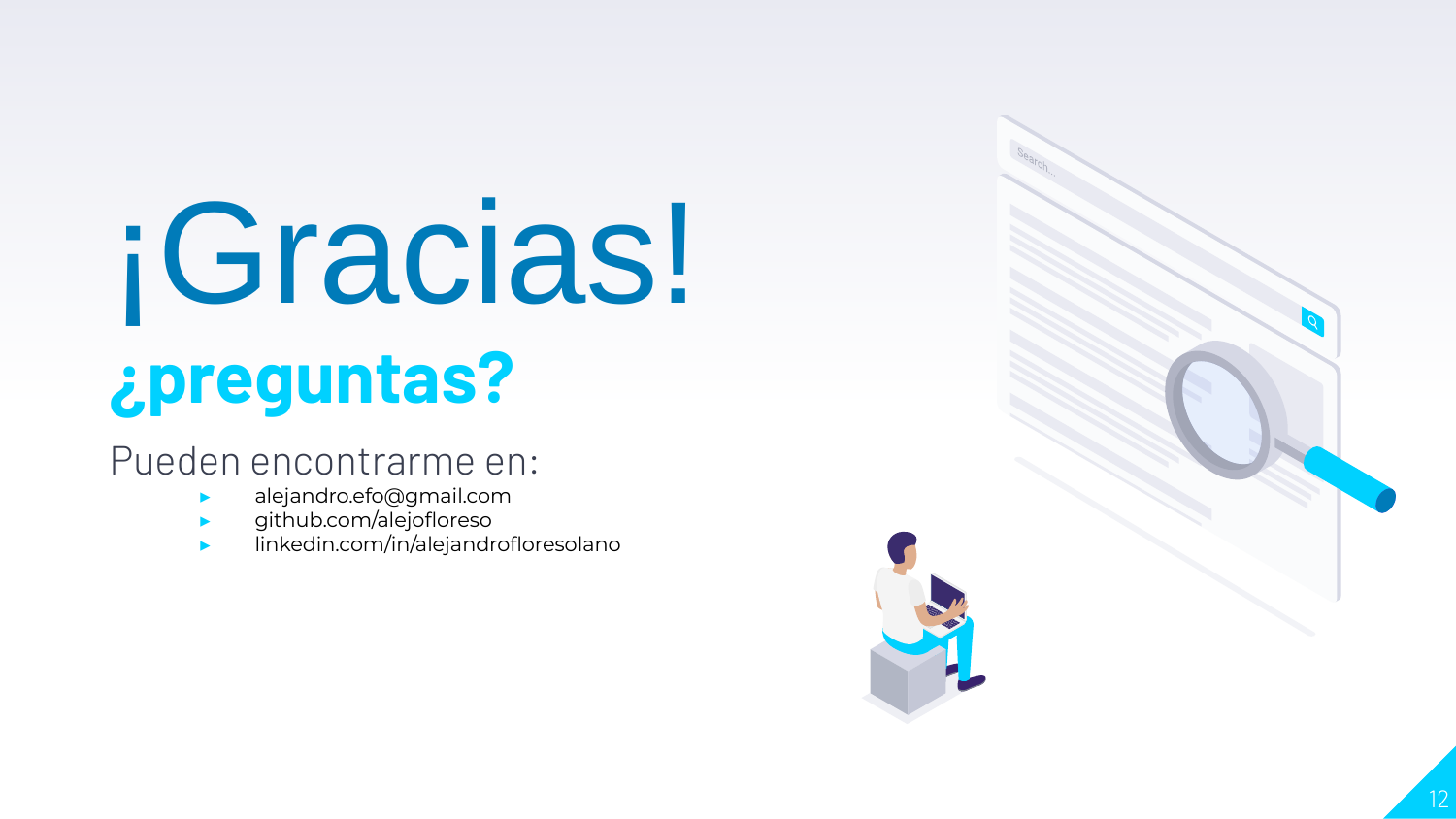

¡Gracias!
¿preguntas?
Pueden encontrarme en:
alejandro.efo@gmail.com
github.com/alejofloreso
linkedin.com/in/alejandrofloresolano
12